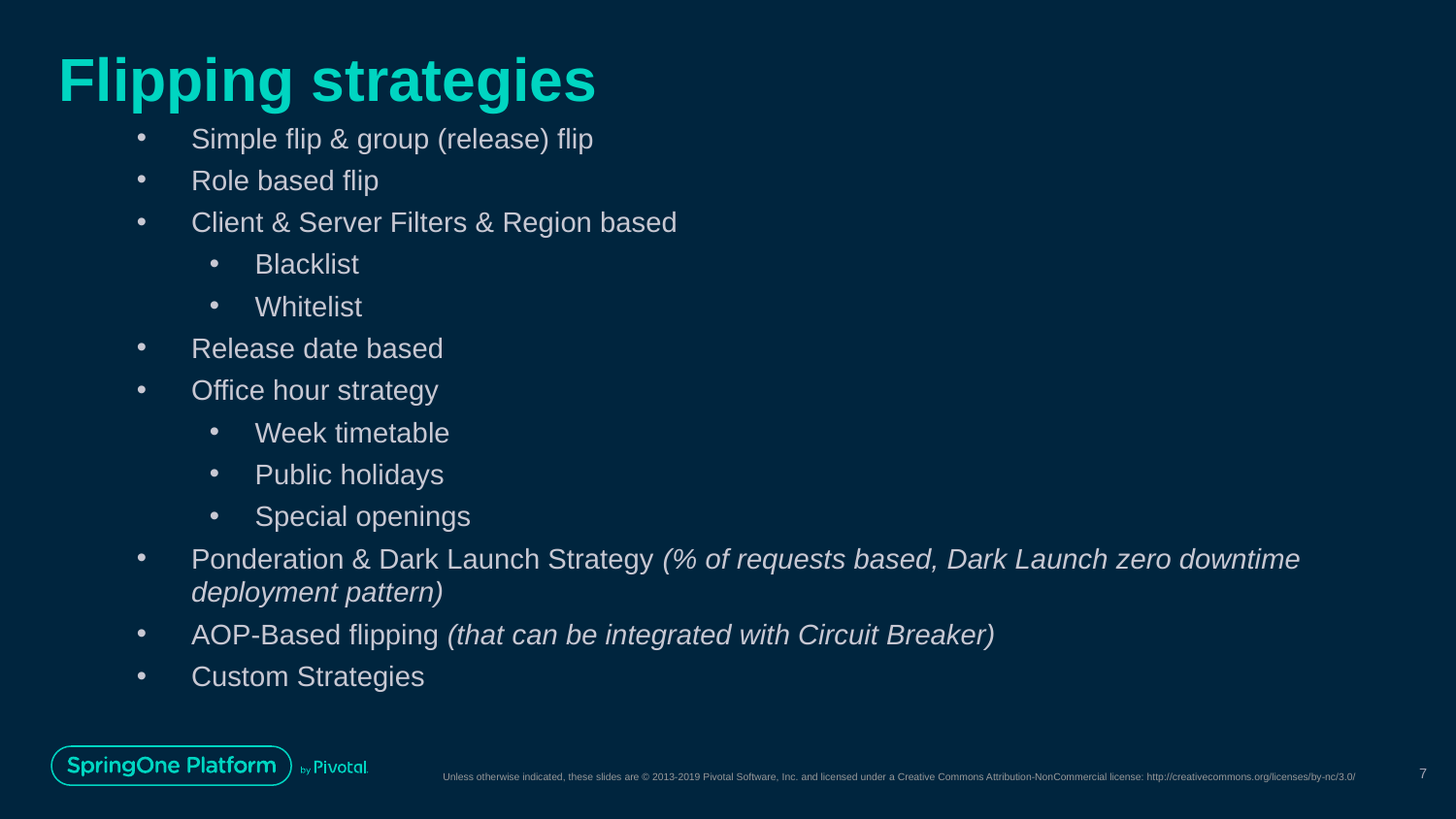

# Flipping strategies
Simple flip & group (release) flip
Role based flip
Client & Server Filters & Region based
Blacklist
Whitelist
Release date based
Office hour strategy
Week timetable
Public holidays
Special openings
Ponderation & Dark Launch Strategy (% of requests based, Dark Launch zero downtime deployment pattern)
AOP-Based flipping (that can be integrated with Circuit Breaker)
Custom Strategies
7